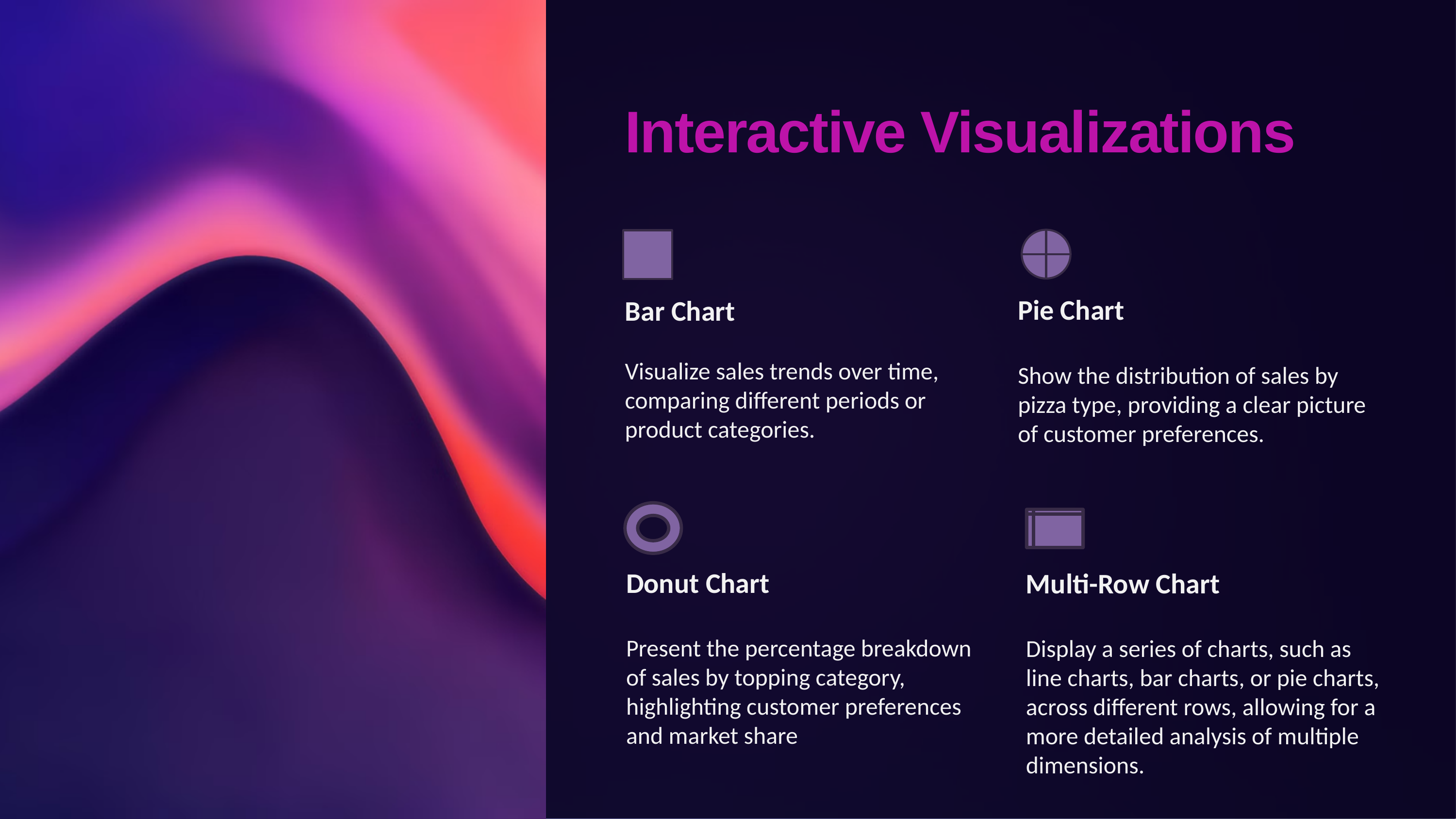

Interactive Visualizations

Pie Chart

Show the distribution of sales by pizza type, providing a clear picture of customer preferences.

Bar Chart

Visualize sales trends over time, comparing different periods or product categories.

Donut Chart

Present the percentage breakdown of sales by topping category, highlighting customer preferences and market share

Multi-Row Chart

Display a series of charts, such as line charts, bar charts, or pie charts, across different rows, allowing for a more detailed analysis of multiple dimensions.